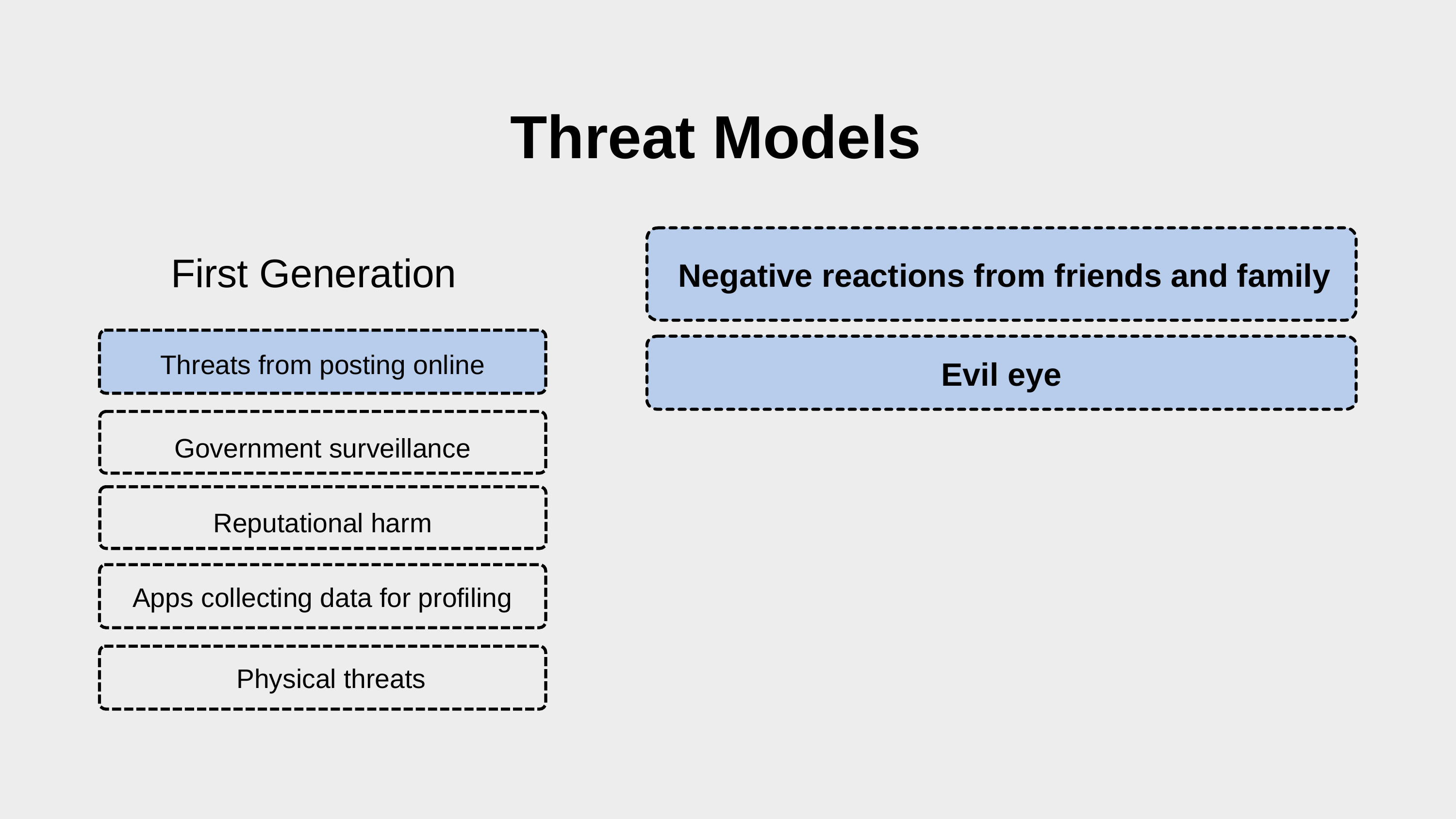

Threat Models

First Generation

Threats from posting online

Government surveillance

Reputational harm

Apps collecting data for profiling

Physical threats
Negative reactions from friends and family

Evil eye